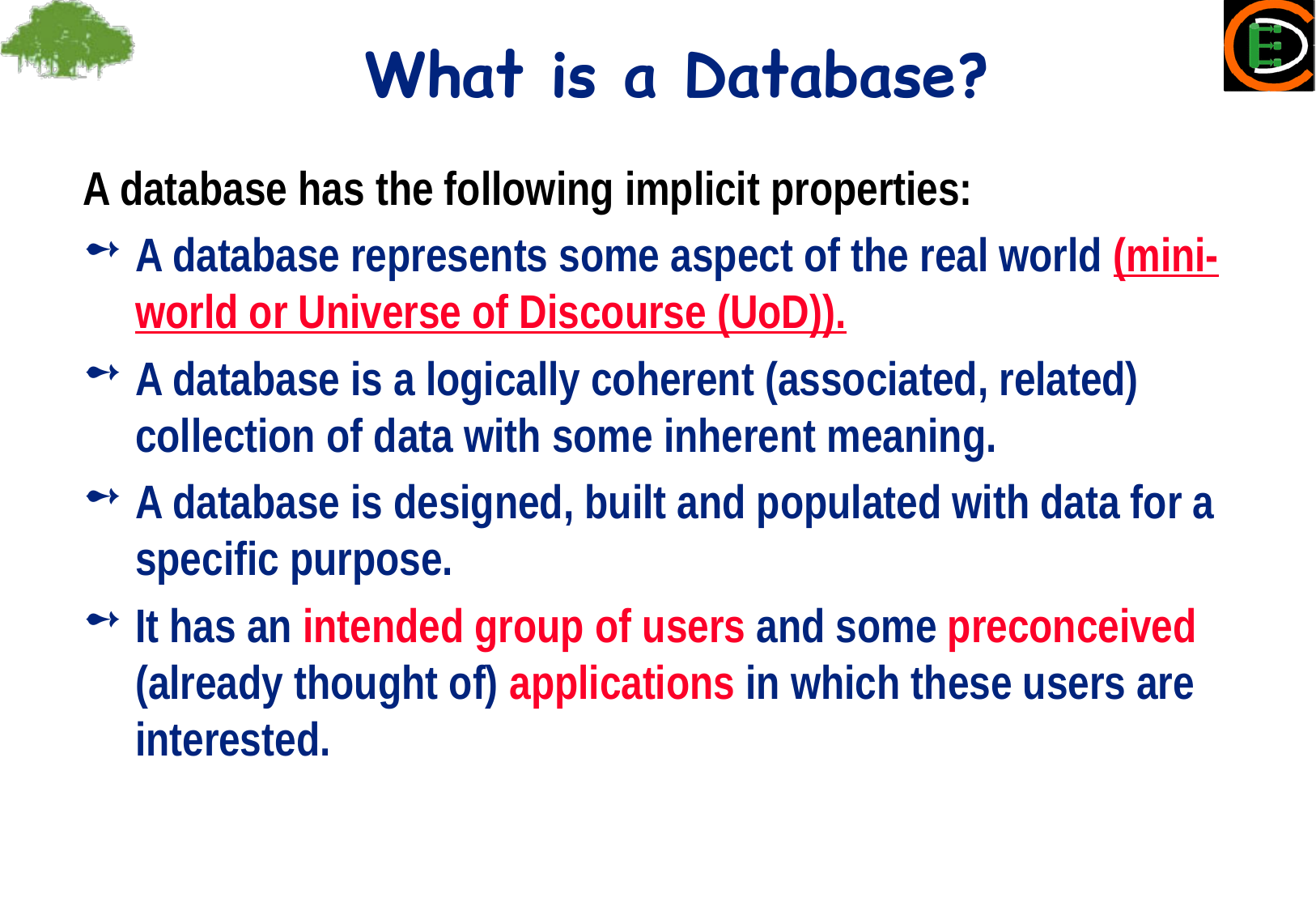

# What is a Database?
A database has the following implicit properties:
A database represents some aspect of the real world (mini-world or Universe of Discourse (UoD)).
A database is a logically coherent (associated, related) collection of data with some inherent meaning.
A database is designed, built and populated with data for a specific purpose.
It has an intended group of users and some preconceived (already thought of) applications in which these users are interested.